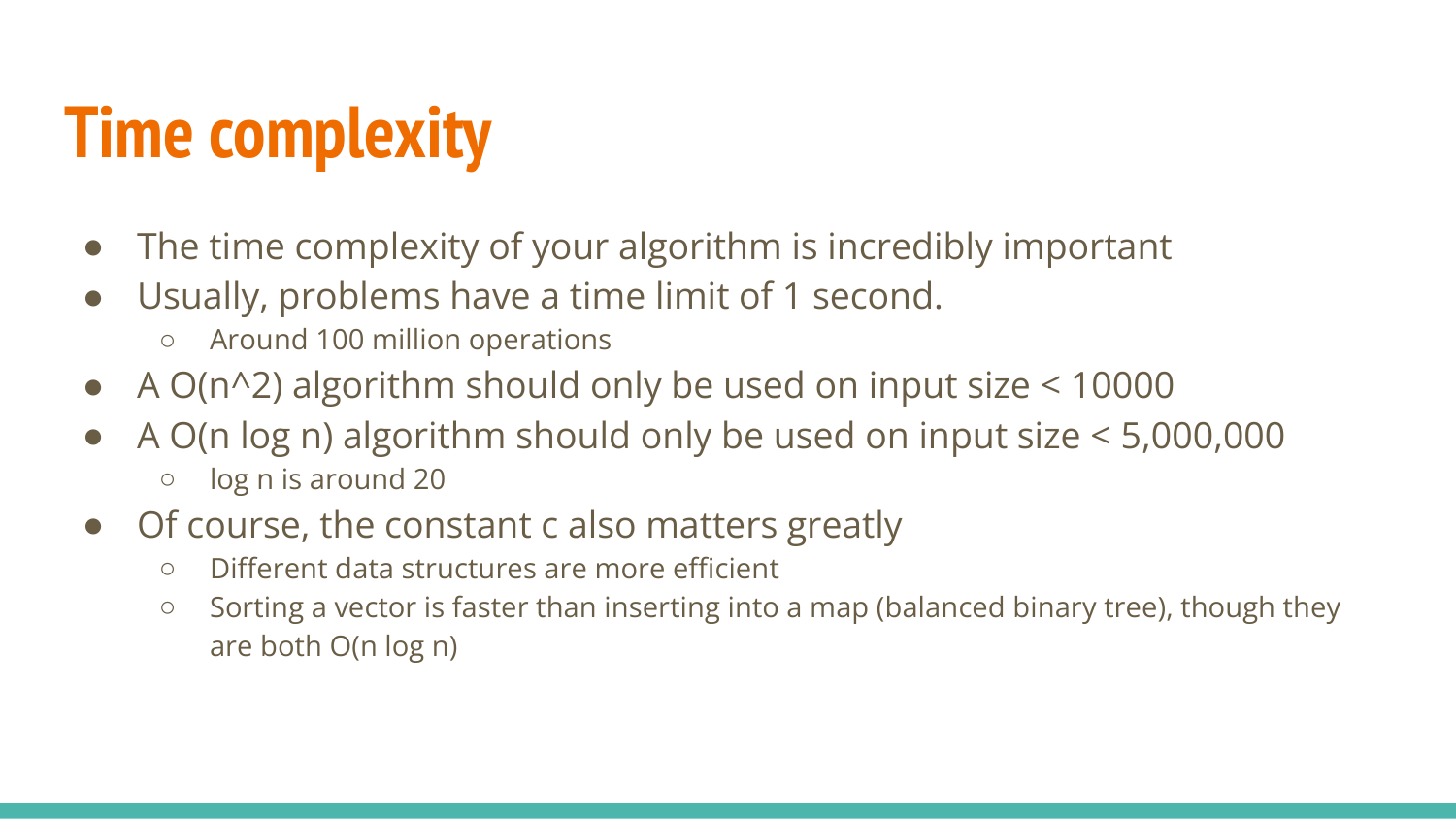

# Time complexity
The time complexity of your algorithm is incredibly important
Usually, problems have a time limit of 1 second.
Around 100 million operations
A O(n^2) algorithm should only be used on input size < 10000
A O(n log n) algorithm should only be used on input size < 5,000,000
log n is around 20
Of course, the constant c also matters greatly
Different data structures are more efficient
Sorting a vector is faster than inserting into a map (balanced binary tree), though they are both O(n log n)